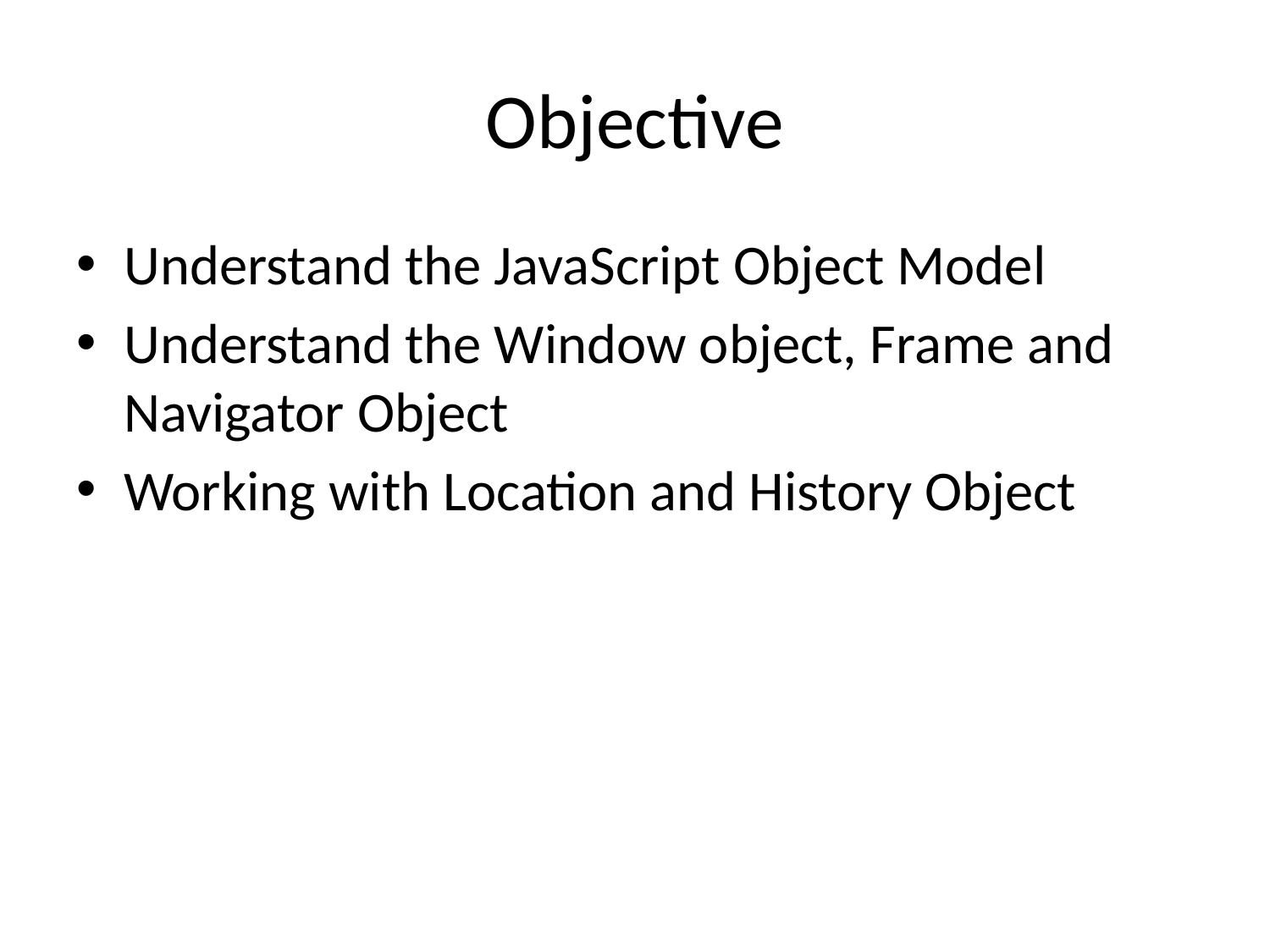

# Objective
Understand the JavaScript Object Model
Understand the Window object, Frame and Navigator Object
Working with Location and History Object